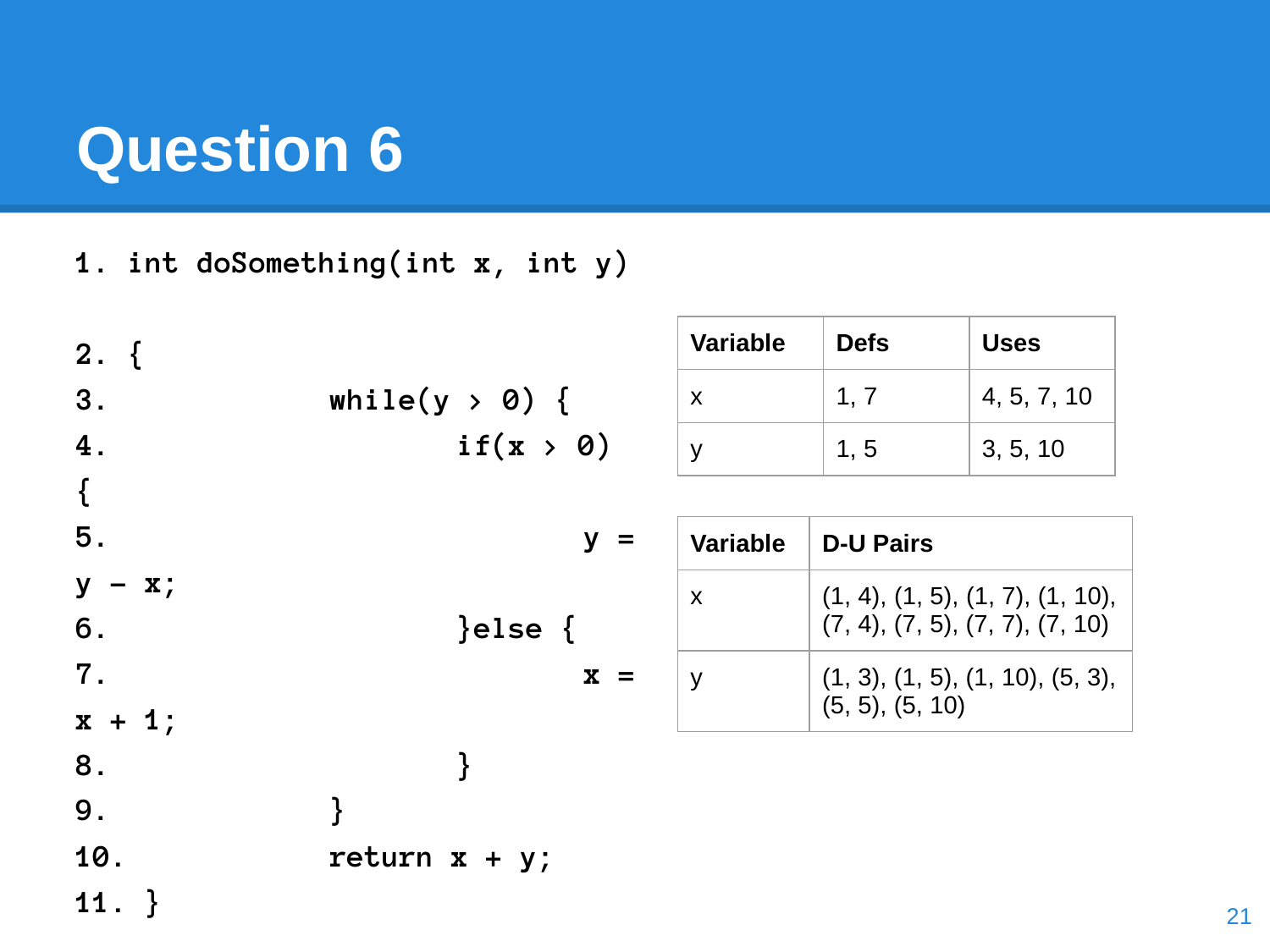

# Question 6
1. int doSomething(int x, int y)
2. {
3. 		while(y > 0) {
4.			if(x > 0) {
5.				y = y - x;
6.			}else {
7.				x = x + 1;
8.			}
9.		}
10.		return x + y;
11. }
| Variable | Defs | Uses |
| --- | --- | --- |
| x | 1, 7 | 4, 5, 7, 10 |
| y | 1, 5 | 3, 5, 10 |
| Variable | D-U Pairs |
| --- | --- |
| x | (1, 4), (1, 5), (1, 7), (1, 10), (7, 4), (7, 5), (7, 7), (7, 10) |
| y | (1, 3), (1, 5), (1, 10), (5, 3), (5, 5), (5, 10) |
21